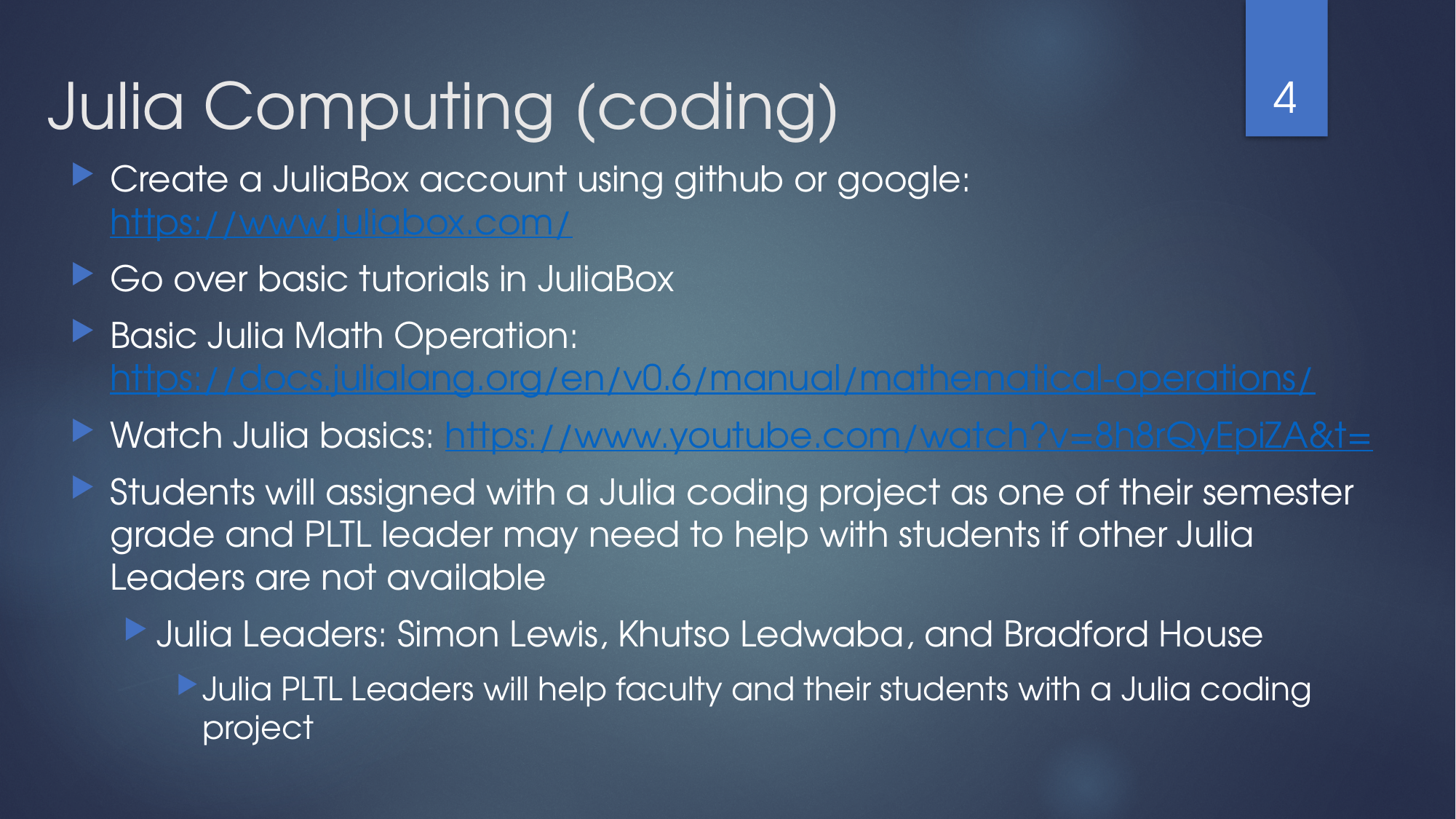

4
# Julia Computing (coding)
Create a JuliaBox account using github or google: https://www.juliabox.com/
Go over basic tutorials in JuliaBox
Basic Julia Math Operation: https://docs.julialang.org/en/v0.6/manual/mathematical-operations/
Watch Julia basics: https://www.youtube.com/watch?v=8h8rQyEpiZA&t=
Students will assigned with a Julia coding project as one of their semester grade and PLTL leader may need to help with students if other Julia Leaders are not available
Julia Leaders: Simon Lewis, Khutso Ledwaba, and Bradford House
Julia PLTL Leaders will help faculty and their students with a Julia coding project